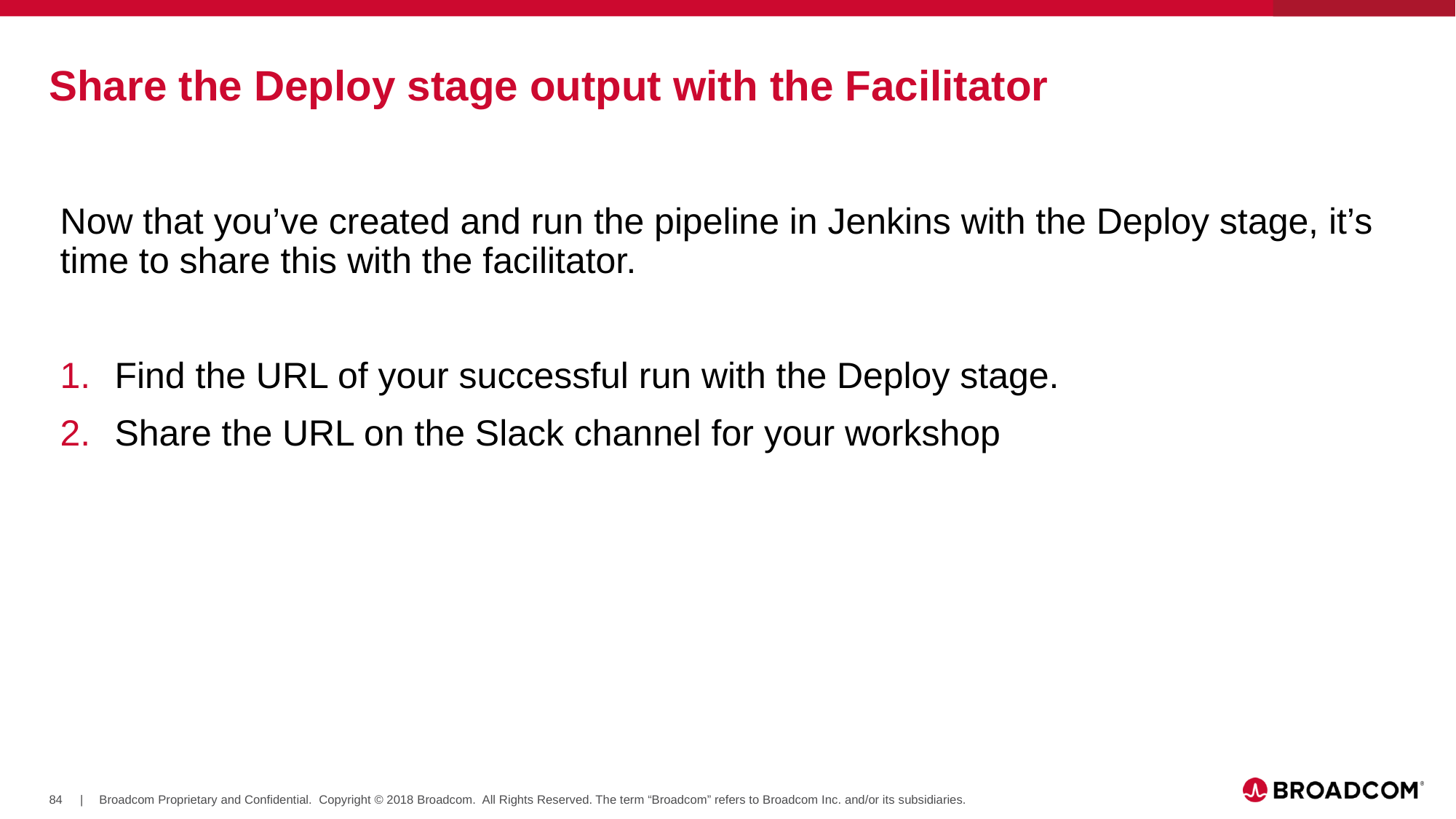

# Share the Deploy stage output with the Facilitator

Now that you’ve created and run the pipeline in Jenkins with the Deploy stage, it’s time to share this with the facilitator.

Find the URL of your successful run with the Deploy stage.
Share the URL on the Slack channel for your workshop